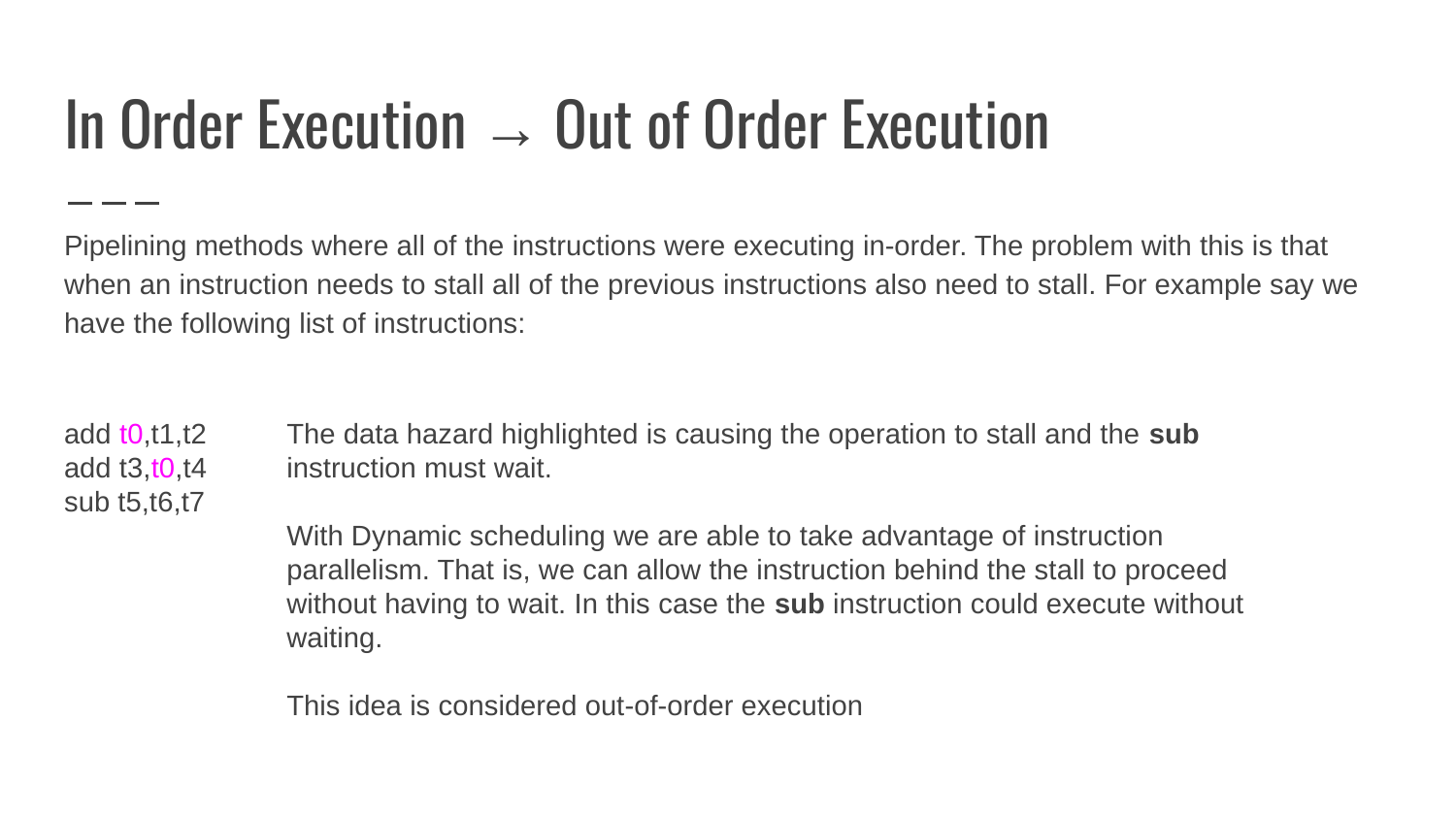

# In Order Execution → Out of Order Execution
Pipelining methods where all of the instructions were executing in-order. The problem with this is that when an instruction needs to stall all of the previous instructions also need to stall. For example say we have the following list of instructions:

add t0,t1,t2
add t3,t0,t4
sub t5,t6,t7
The data hazard highlighted is causing the operation to stall and the sub instruction must wait.

With Dynamic scheduling we are able to take advantage of instruction parallelism. That is, we can allow the instruction behind the stall to proceed without having to wait. In this case the sub instruction could execute without waiting.

This idea is considered out-of-order execution